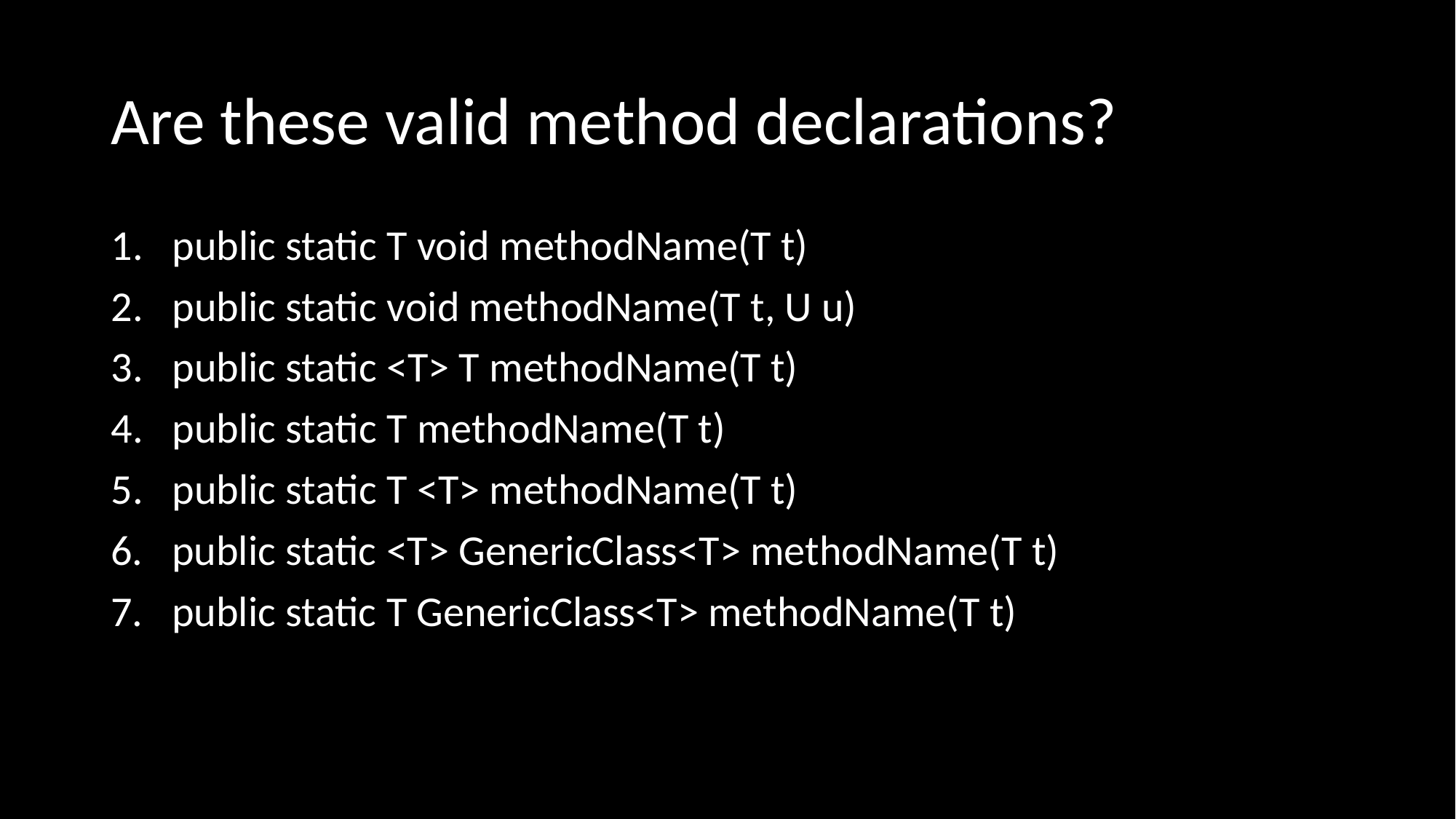

# Are these valid method declarations?
public static T void methodName(T t)
public static void methodName(T t, U u)
public static <T> T methodName(T t)
public static T methodName(T t)
public static T <T> methodName(T t)
6.   public static <T> GenericClass<T> methodName(T t)
7.   public static T GenericClass<T> methodName(T t)